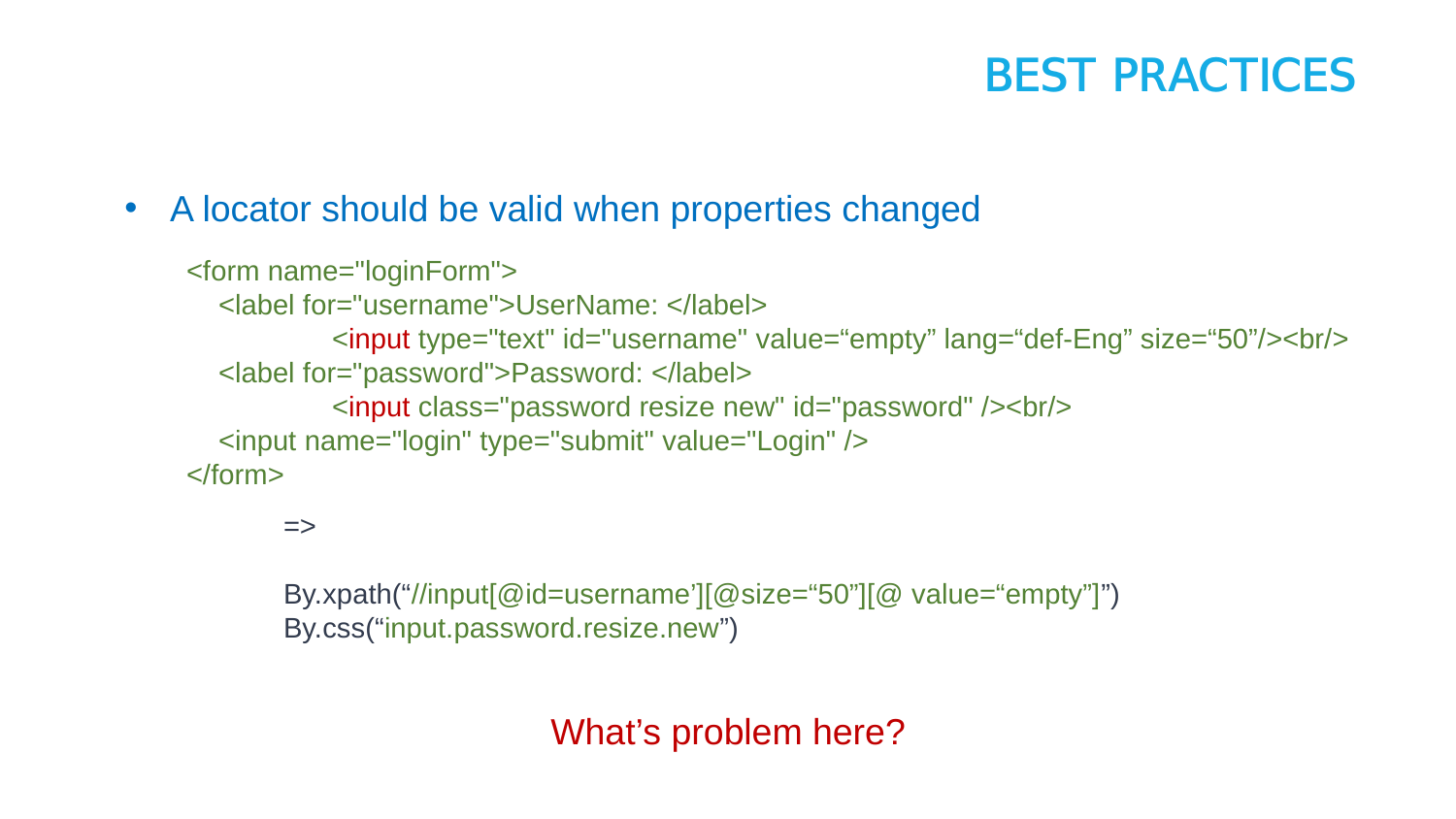

# Best Practices
A locator should be valid when properties changed
<form name="loginForm">
    <label for="username">UserName: </label>
	<input type="text" id="username" value=“empty” lang=“def-Eng” size=“50”/><br/>
    <label for="password">Password: </label>
	<input class="password resize new" id="password" /><br/>
    <input name="login" type="submit" value="Login" />
</form>
=>

By.xpath(“//input[@id=username’][@size=“50”][@ value=“empty”]”)
By.css(“input.password.resize.new”)

What’s problem here?